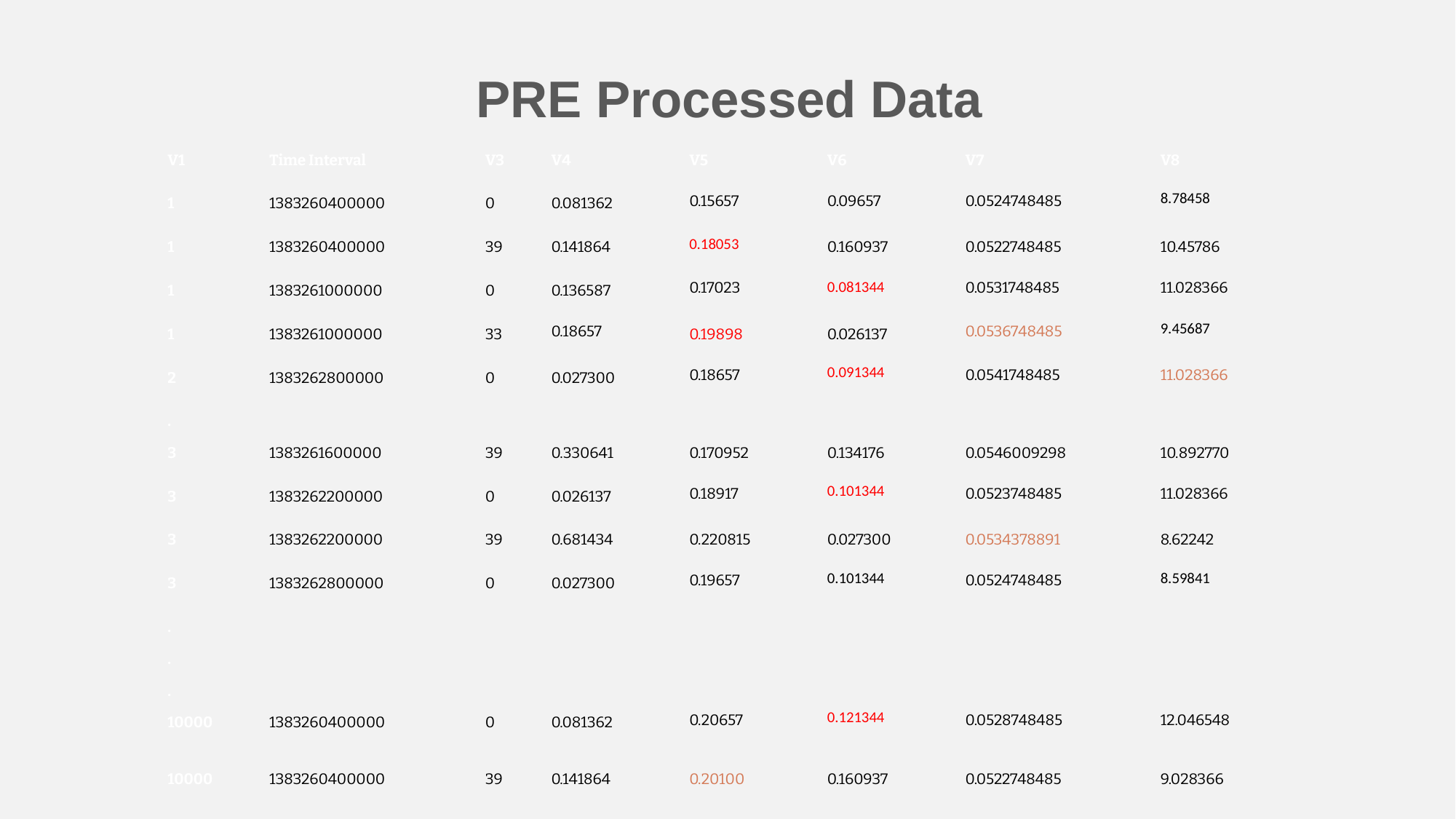

PRE Processed Data
| V1 | Time Interval | V3 | V4 | V5 | V6 | V7 | V8 |
| --- | --- | --- | --- | --- | --- | --- | --- |
| 1 | 1383260400000 | 0 | 0.081362 | 0.15657 | 0.09657 | 0.0524748485 | 8.78458 |
| 1 | 1383260400000 | 39 | 0.141864 | 0.18053 | 0.160937 | 0.0522748485 | 10.45786 |
| 1 | 1383261000000 | 0 | 0.136587 | 0.17023 | 0.081344 | 0.0531748485 | 11.028366 |
| 1 | 1383261000000 | 33 | 0.18657 | 0.19898 | 0.026137 | 0.0536748485 | 9.45687 |
| 2 | 1383262800000 | 0 | 0.027300 | 0.18657 | 0.091344 | 0.0541748485 | 11.028366 |
| . |  |  |  |  |  |  |  |
| 3 | 1383261600000 | 39 | 0.330641 | 0.170952 | 0.134176 | 0.0546009298 | 10.892770 |
| 3 | 1383262200000 | 0 | 0.026137 | 0.18917 | 0.101344 | 0.0523748485 | 11.028366 |
| 3 | 1383262200000 | 39 | 0.681434 | 0.220815 | 0.027300 | 0.0534378891 | 8.62242 |
| 3 | 1383262800000 | 0 | 0.027300 | 0.19657 | 0.101344 | 0.0524748485 | 8.59841 |
| . |  |  |  |  |  |  |  |
| . |  |  |  |  |  |  |  |
| . |  |  |  |  |  |  |  |
| 10000 | 1383260400000 | 0 | 0.081362 | 0.20657 | 0.121344 | 0.0528748485 | 12.046548 |
| 10000 | 1383260400000 | 39 | 0.141864 | 0.20100 | 0.160937 | 0.0522748485 | 9.028366 |